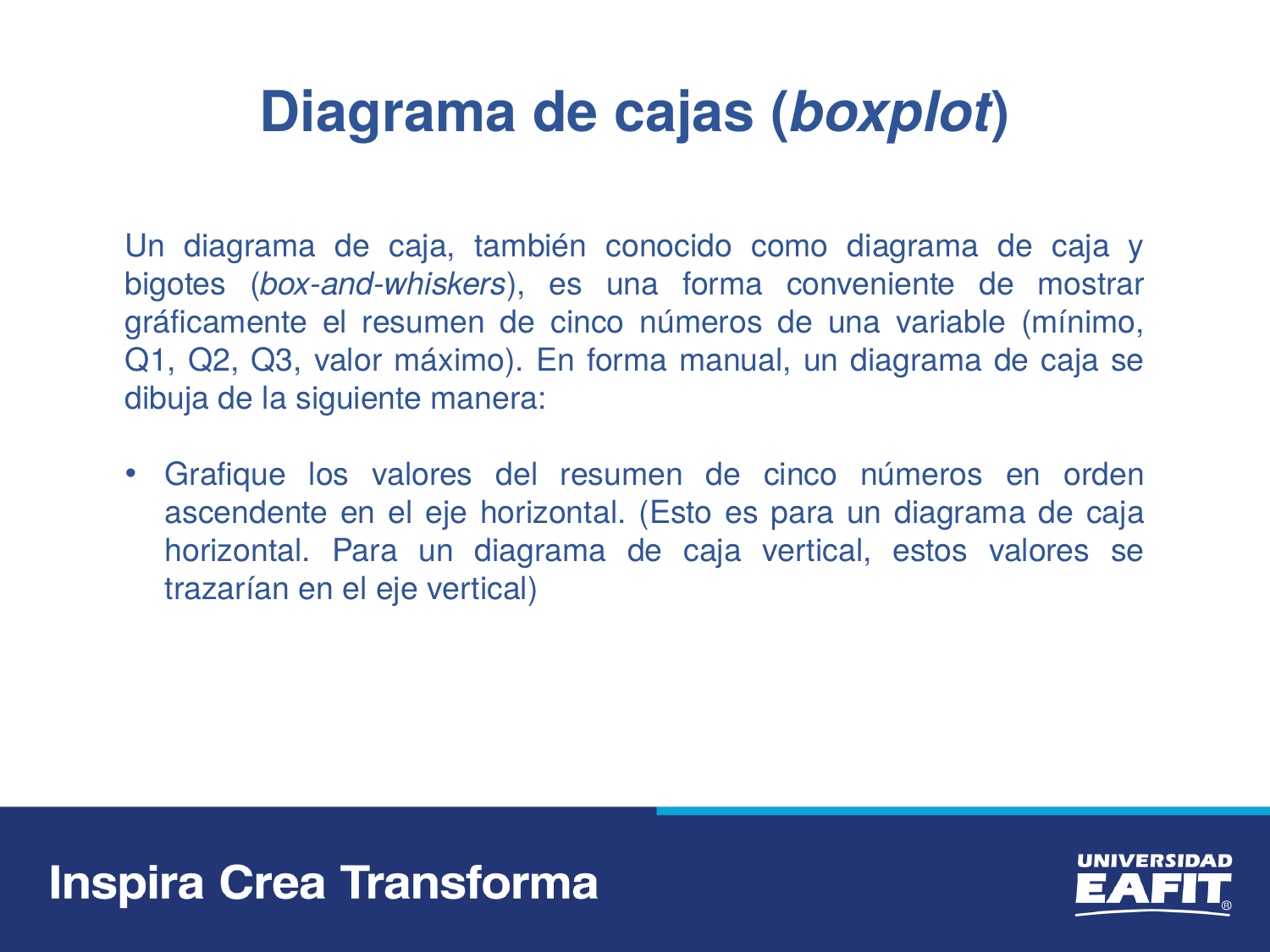

Diagrama de cajas (boxplot)

Un diagrama de caja, también conocido como diagrama de caja y bigotes (box-and-whiskers), es una forma conveniente de mostrar gráficamente el resumen de cinco números de una variable (mínimo, Q1, Q2, Q3, valor máximo). En forma manual, un diagrama de caja se dibuja de la siguiente manera:

Grafique los valores del resumen de cinco números en orden ascendente en el eje horizontal. (Esto es para un diagrama de caja horizontal. Para un diagrama de caja vertical, estos valores se trazarían en el eje vertical)